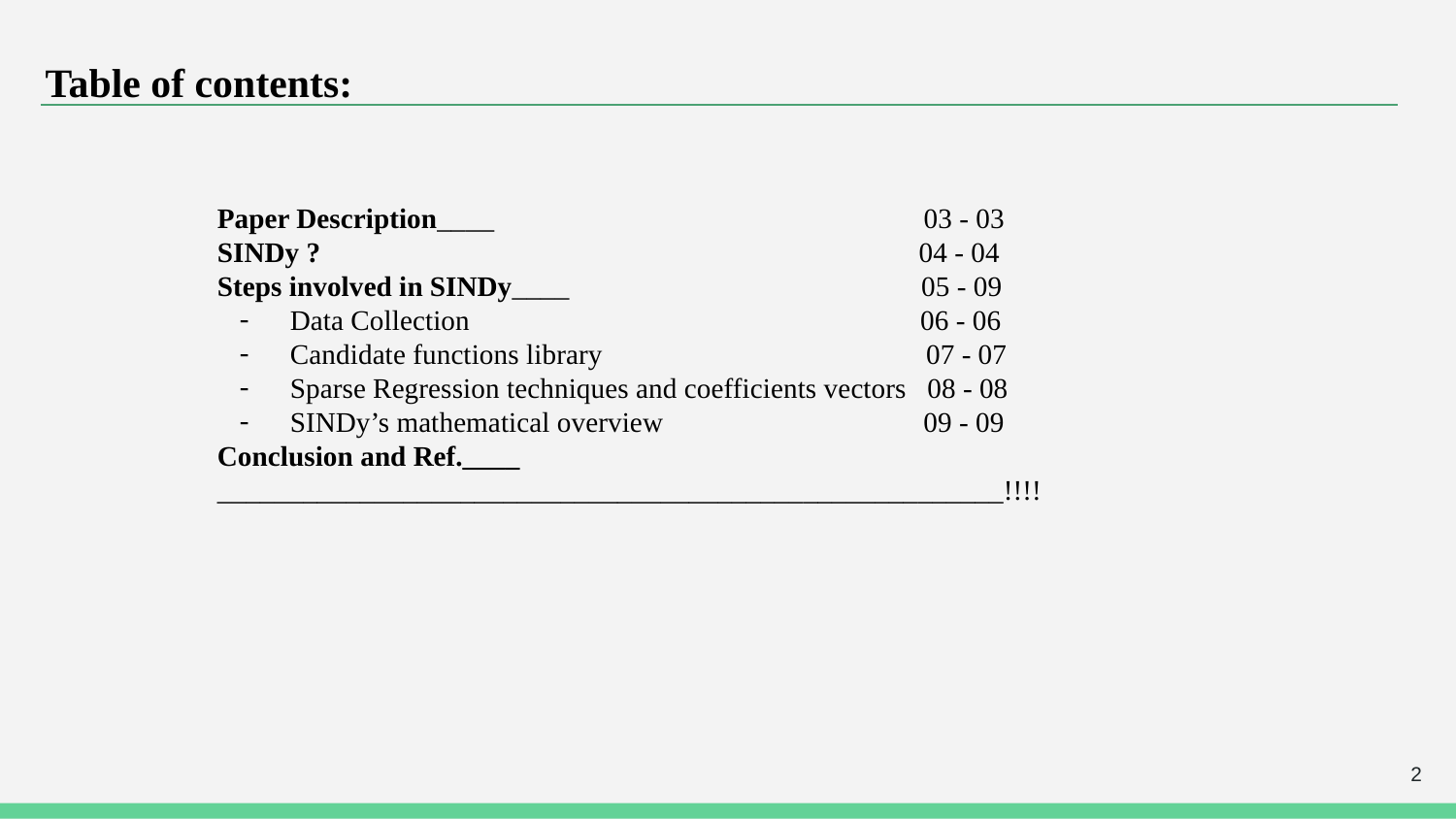

Table of contents:
Paper Description____                                                             03 - 03
SINDy ?                                                                                     04 - 04
Steps involved in SINDy____                                                  05 - 09
Data Collection                                                                06 - 06
Candidate functions library                                              07 - 07
Sparse Regression techniques and coefficients vectors   08 - 08
SINDy’s mathematical overview                                     09 - 09
Conclusion and Ref.____
_______________________________________________________!!!!

2